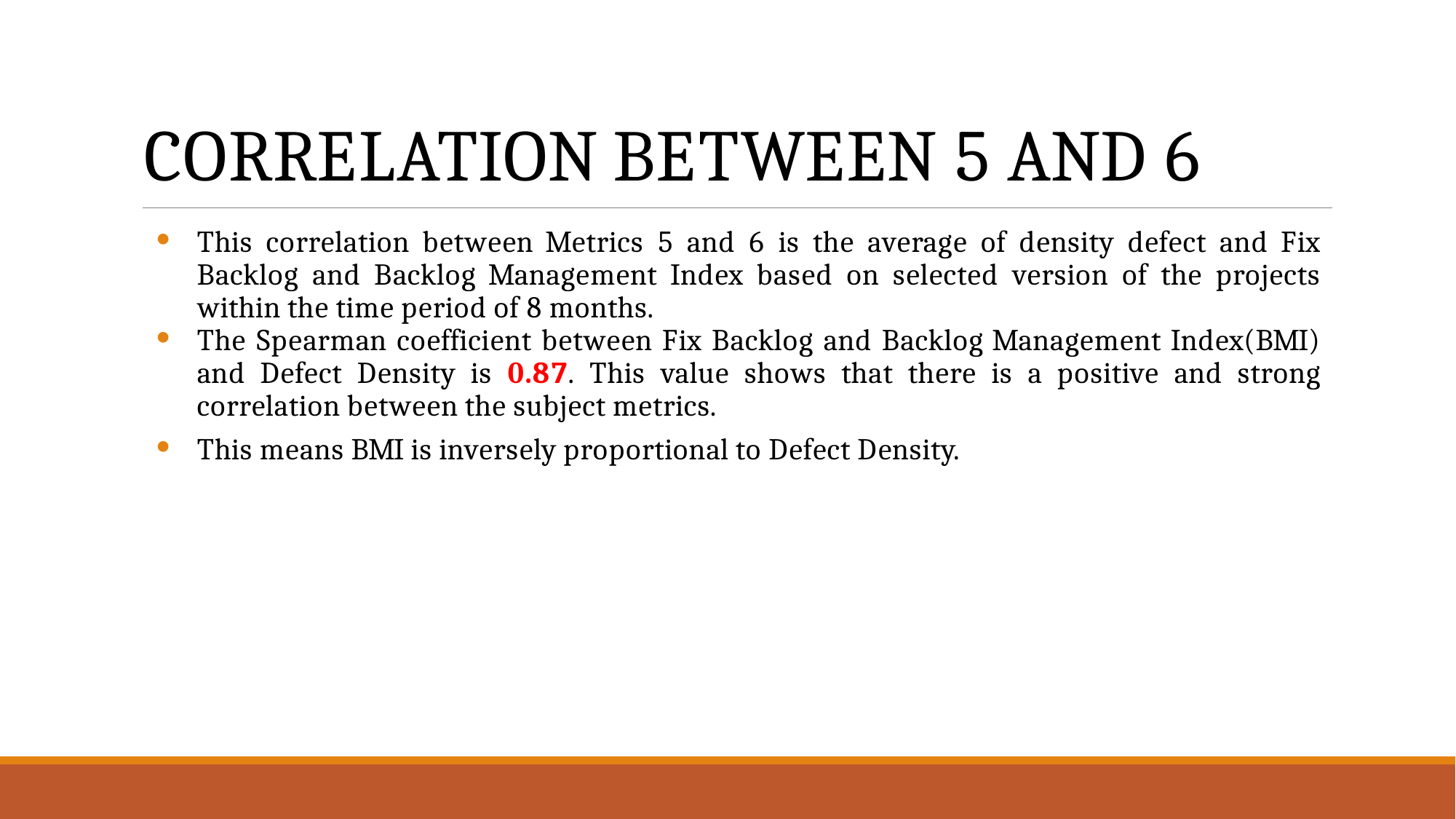

# CORRELATION BETWEEN 5 AND 6
This correlation between Metrics 5 and 6 is the average of density defect and Fix Backlog and Backlog Management Index based on selected version of the projects within the time period of 8 months.
The Spearman coefficient between Fix Backlog and Backlog Management Index(BMI) and Defect Density is 0.87. This value shows that there is a positive and strong correlation between the subject metrics.
This means BMI is inversely proportional to Defect Density.